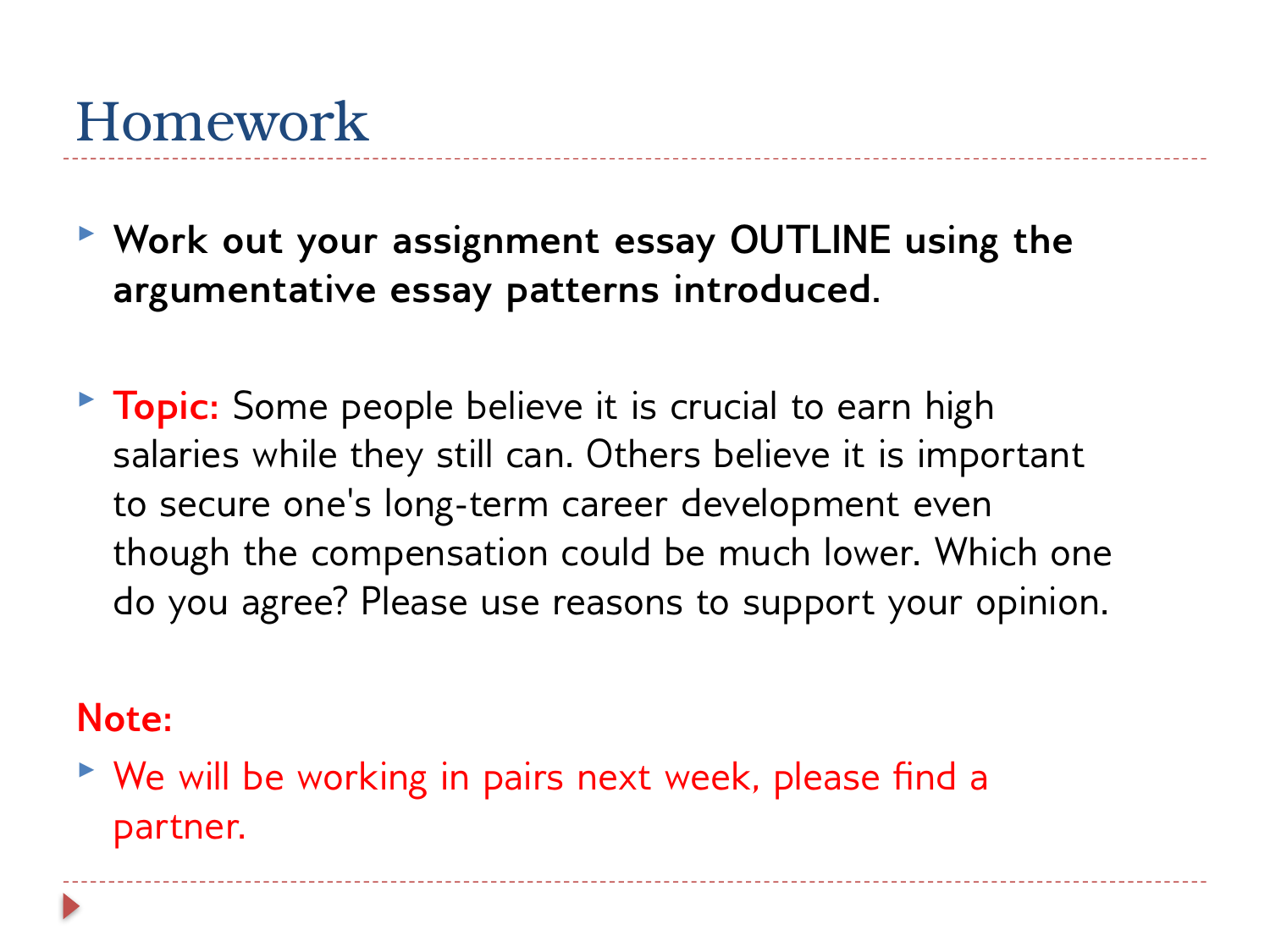

# Homework
Work out your assignment essay OUTLINE using the argumentative essay patterns introduced.

Topic: Some people believe it is crucial to earn high salaries while they still can. Others believe it is important to secure one's long-term career development even though the compensation could be much lower. Which one do you agree? Please use reasons to support your opinion.

Note:
We will be working in pairs next week, please find a partner.